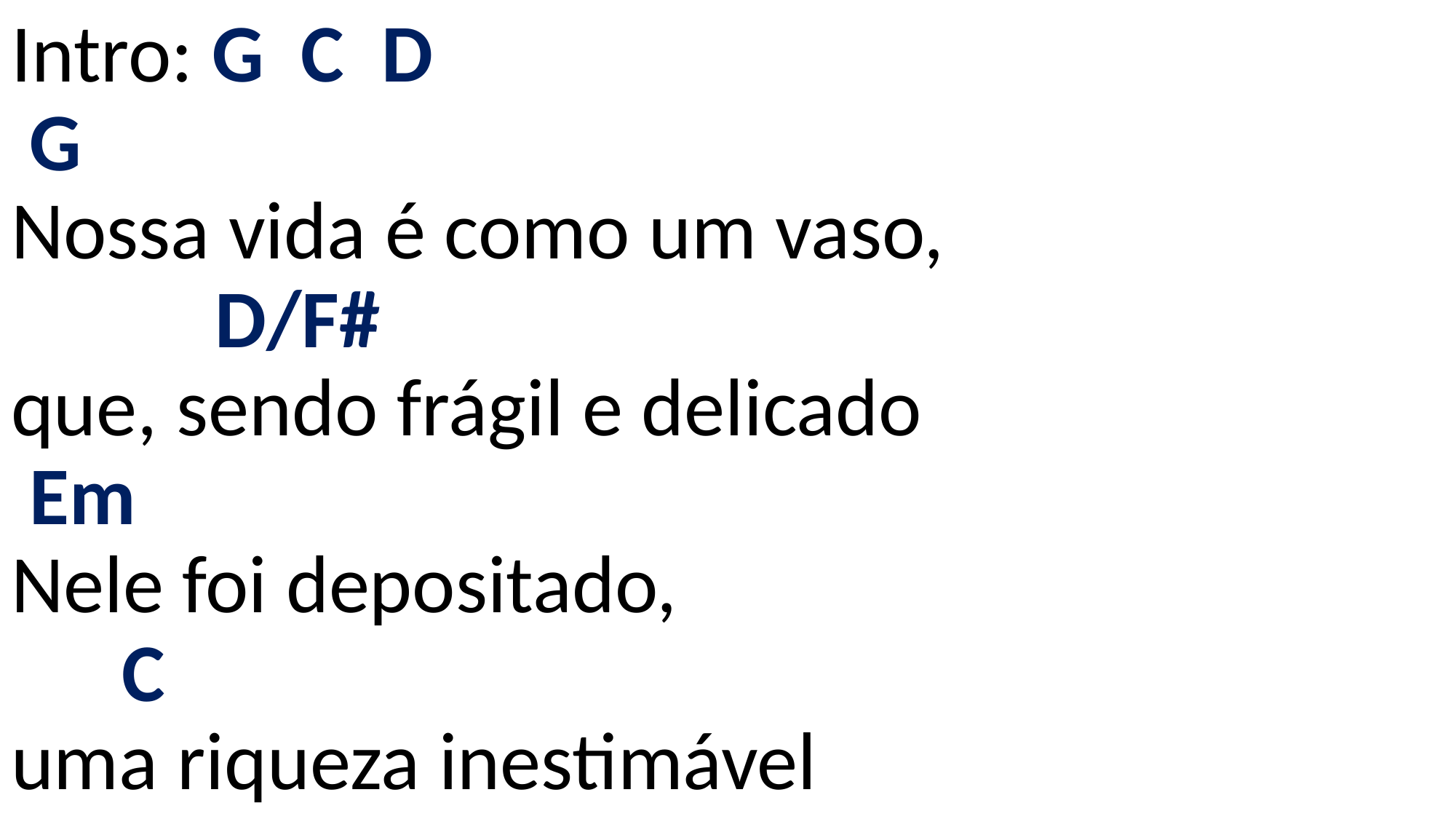

# Intro: G  C  D G Nossa vida é como um vaso, D/F# que, sendo frágil e delicado Em Nele foi depositado, C uma riqueza inestimável